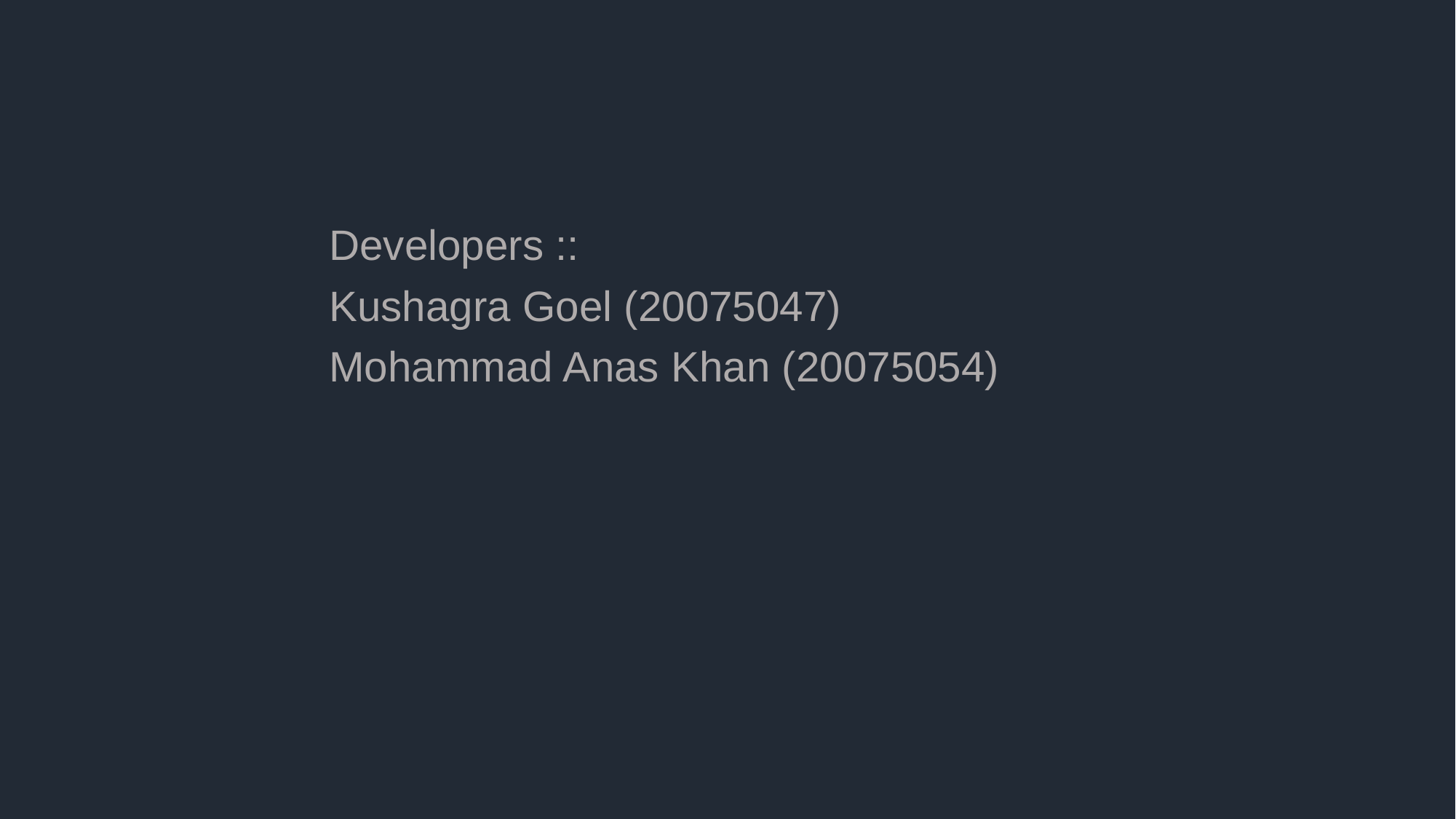

Developers ::
		Kushagra Goel (20075047)
		Mohammad Anas Khan (20075054)